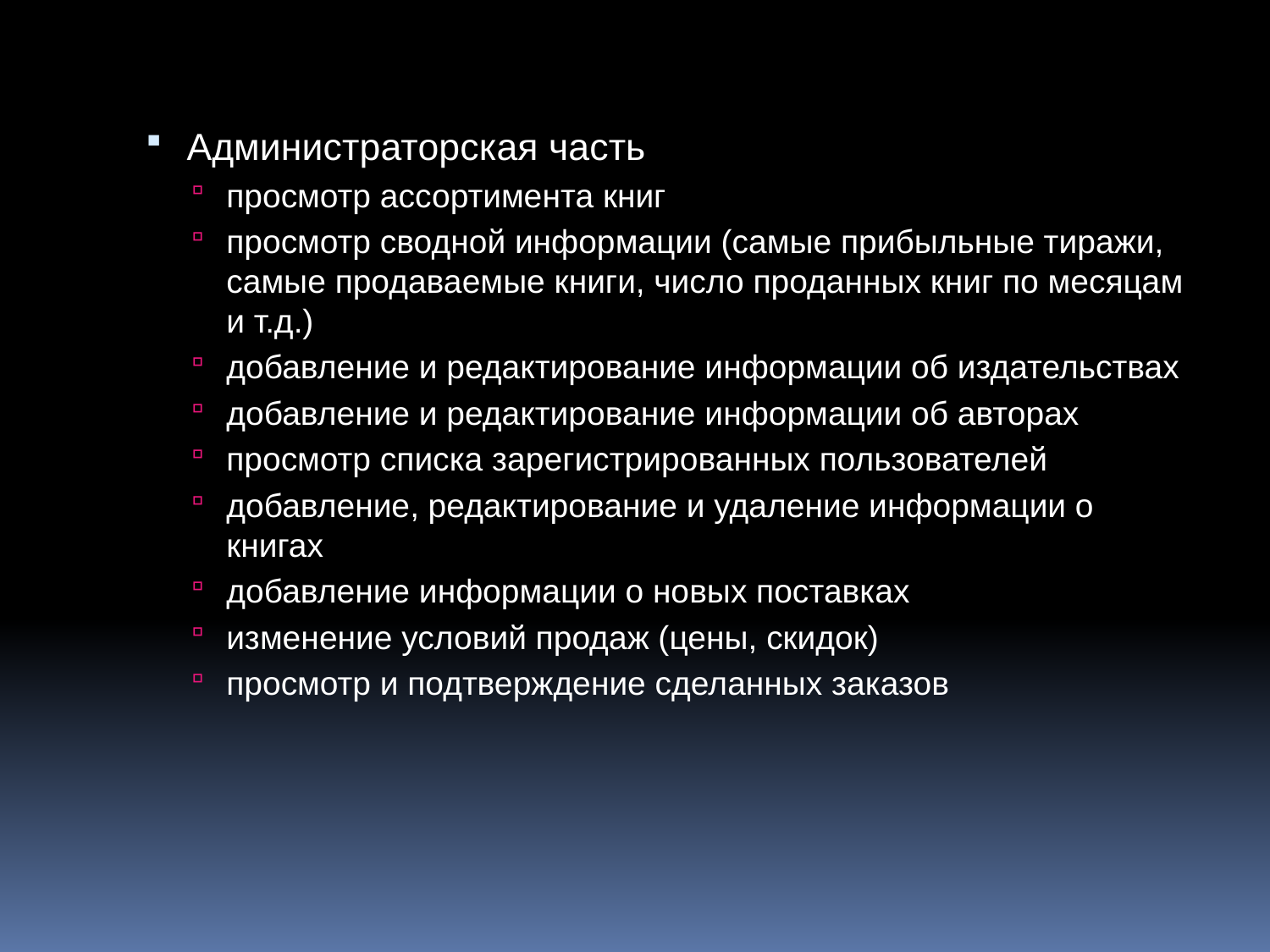

Администраторская часть
просмотр ассортимента книг
просмотр сводной информации (самые прибыльные тиражи, самые продаваемые книги, число проданных книг по месяцам и т.д.)
добавление и редактирование информации об издательствах
добавление и редактирование информации об авторах
просмотр списка зарегистрированных пользователей
добавление, редактирование и удаление информации о книгах
добавление информации о новых поставках
изменение условий продаж (цены, скидок)
просмотр и подтверждение сделанных заказов